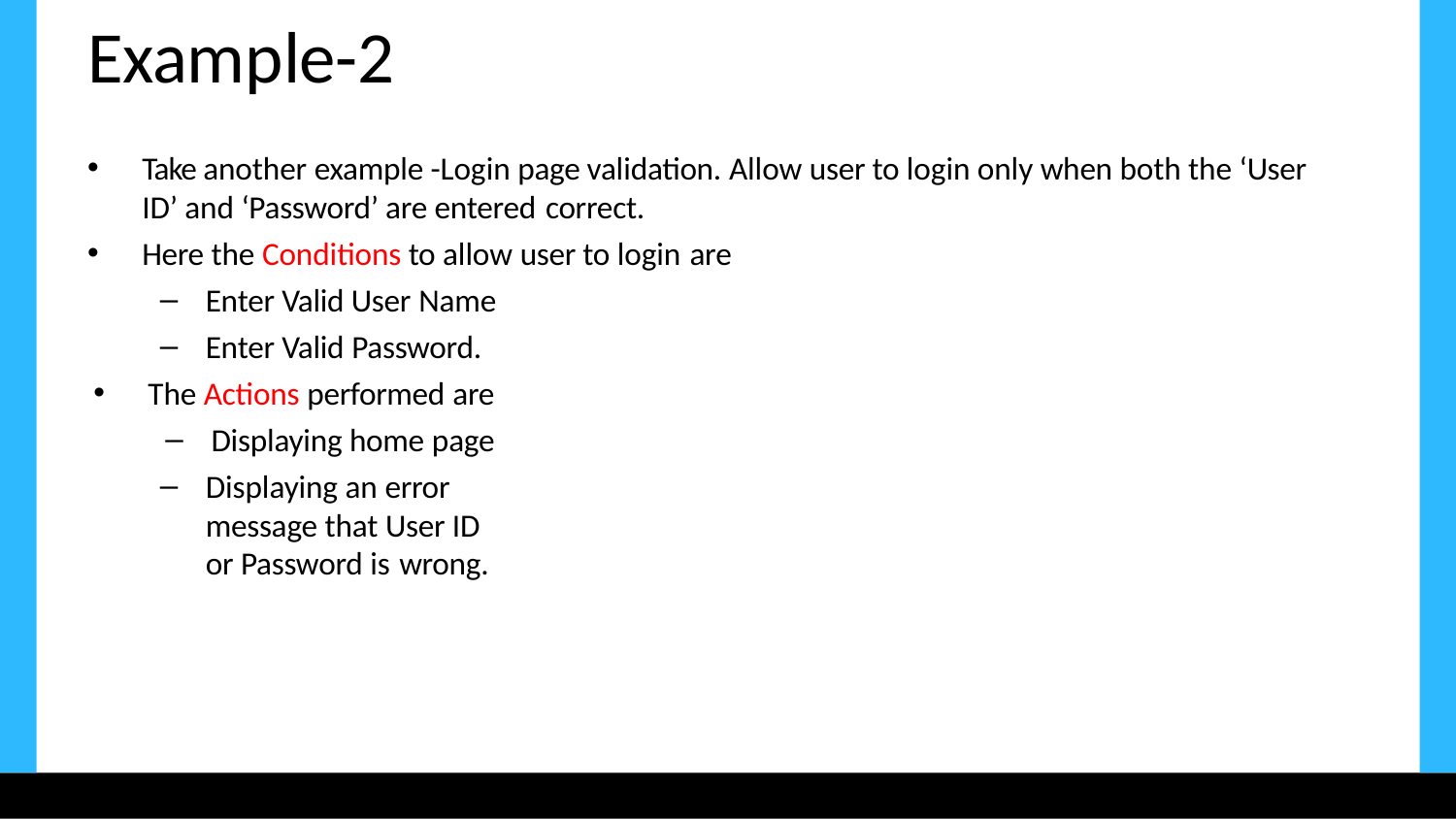

# Example-2
Take another example -Login page validation. Allow user to login only when both the ‘User  ID’ and ‘Password’ are entered correct.
Here the Conditions to allow user to login are
Enter Valid User Name
Enter Valid Password.
The Actions performed are
Displaying home page
Displaying an error message that User ID or Password is wrong.